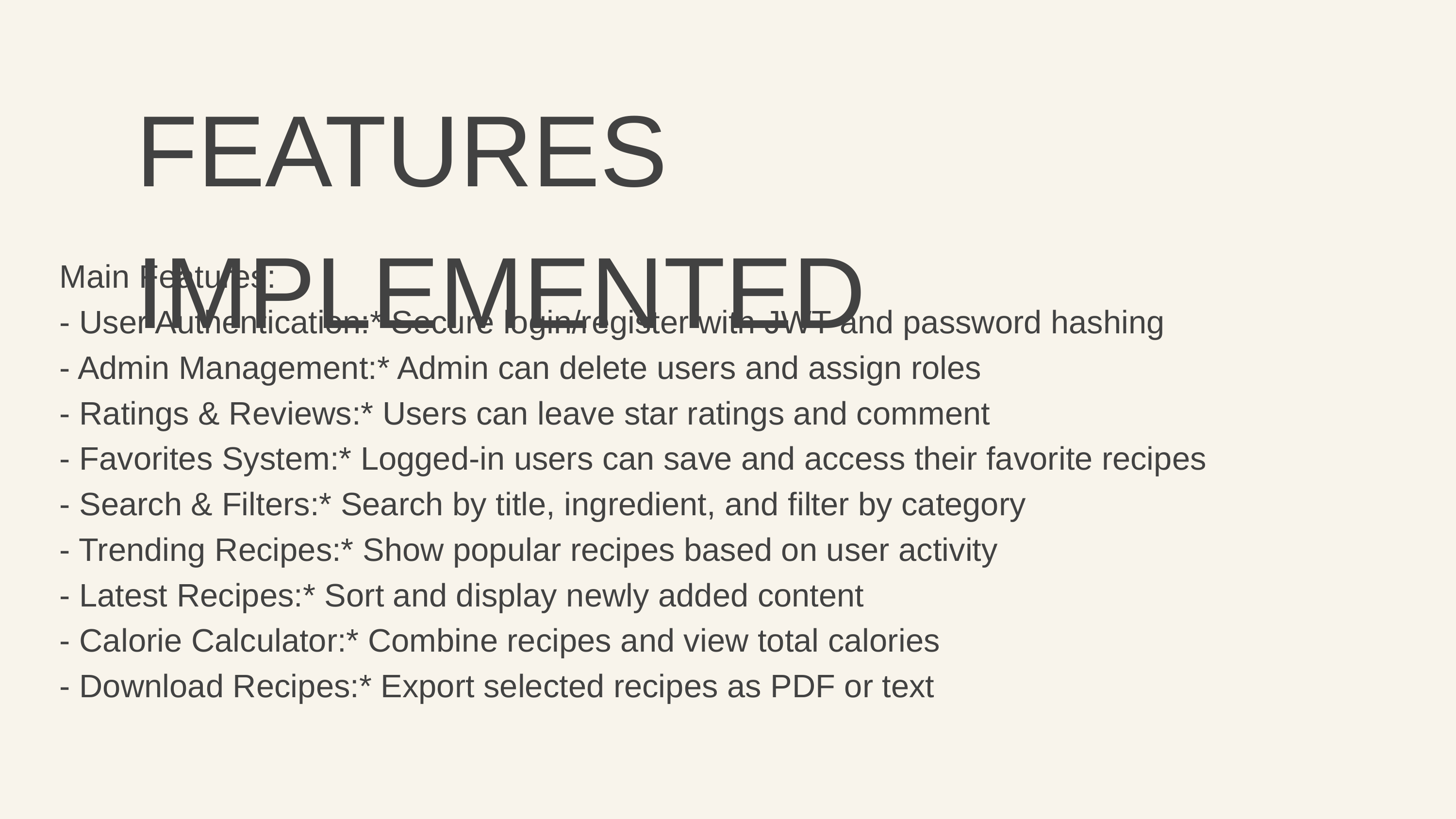

FEATURES IMPLEMENTED
Main Features:
- User Authentication:* Secure login/register with JWT and password hashing
- Admin Management:* Admin can delete users and assign roles
- Ratings & Reviews:* Users can leave star ratings and comment
- Favorites System:* Logged-in users can save and access their favorite recipes
- Search & Filters:* Search by title, ingredient, and filter by category
- Trending Recipes:* Show popular recipes based on user activity
- Latest Recipes:* Sort and display newly added content
- Calorie Calculator:* Combine recipes and view total calories
- Download Recipes:* Export selected recipes as PDF or text